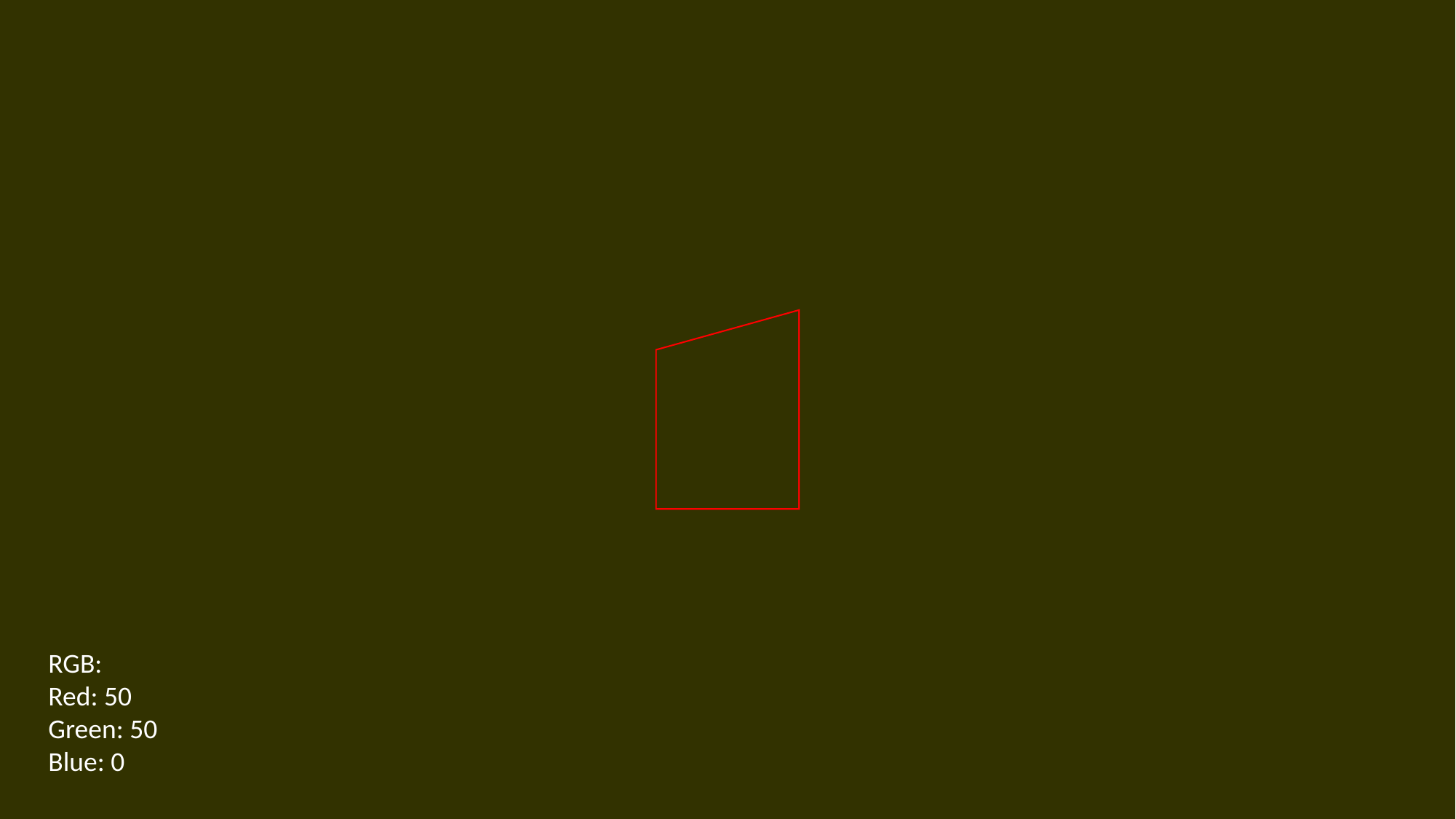

RGB:
Red: 50
Green: 50
Blue: 0